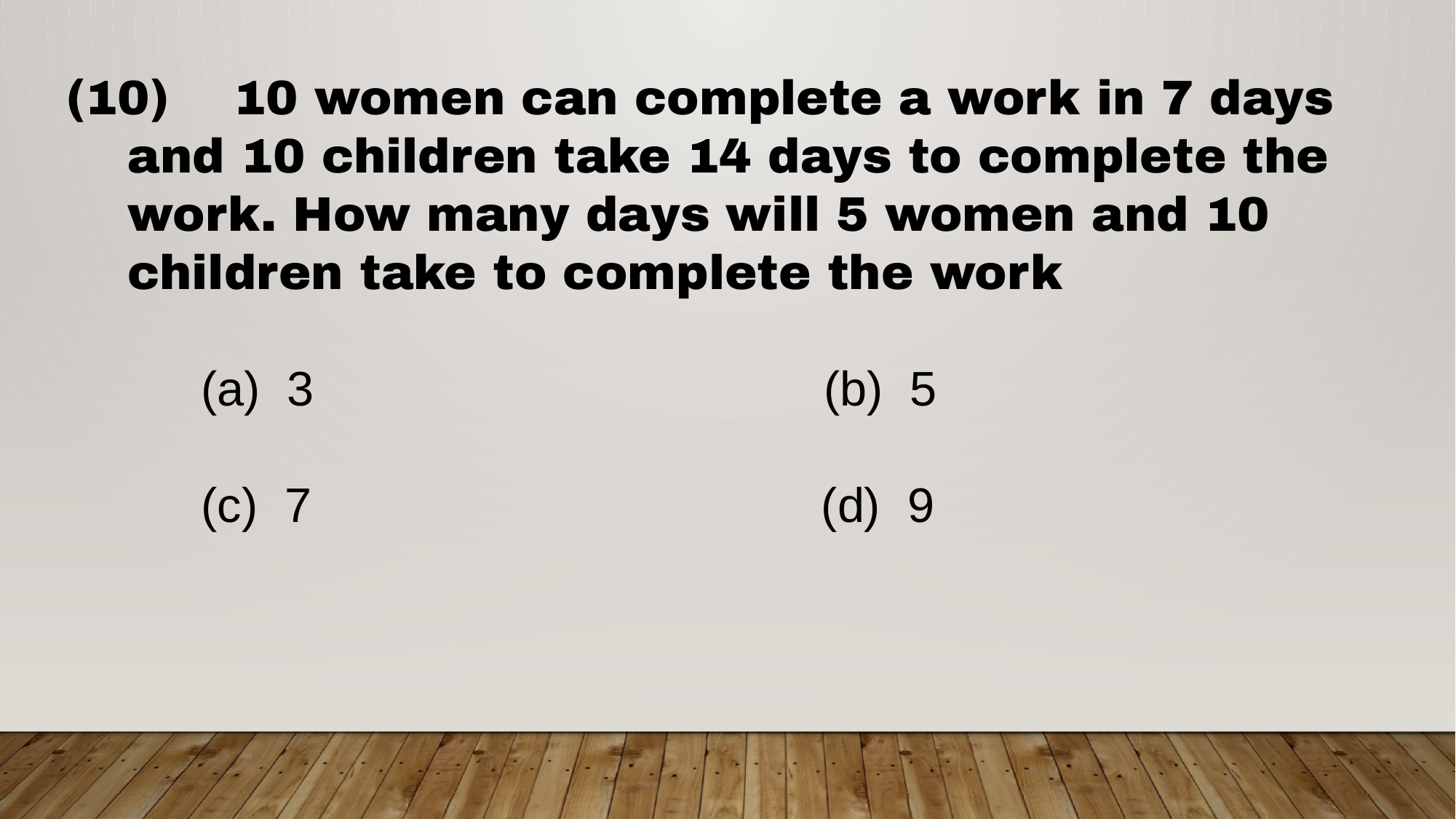

10 women can complete a work in 7 days and 10 children take 14 days to complete the work. How many days will 5 women and 10 children take to complete the work

          (a)  3                                      (b)  5

          (c)  7                                      (d)  9